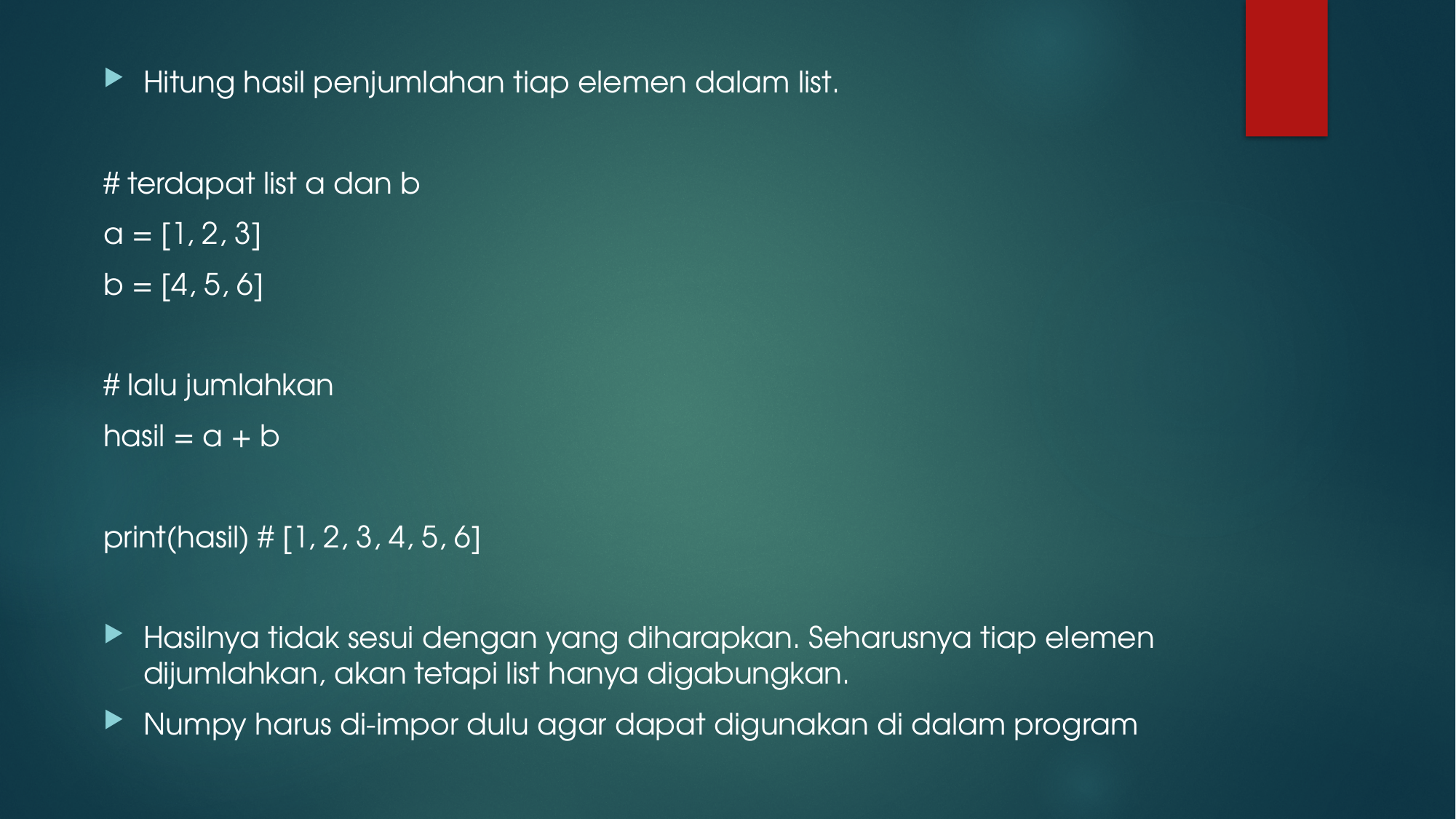

Hitung hasil penjumlahan tiap elemen dalam list.

# terdapat list a dan b
a = [1, 2, 3]
b = [4, 5, 6]

# lalu jumlahkan
hasil = a + b

print(hasil) # [1, 2, 3, 4, 5, 6]

Hasilnya tidak sesui dengan yang diharapkan. Seharusnya tiap elemen dijumlahkan, akan tetapi list hanya digabungkan.
Numpy harus di-impor dulu agar dapat digunakan di dalam program